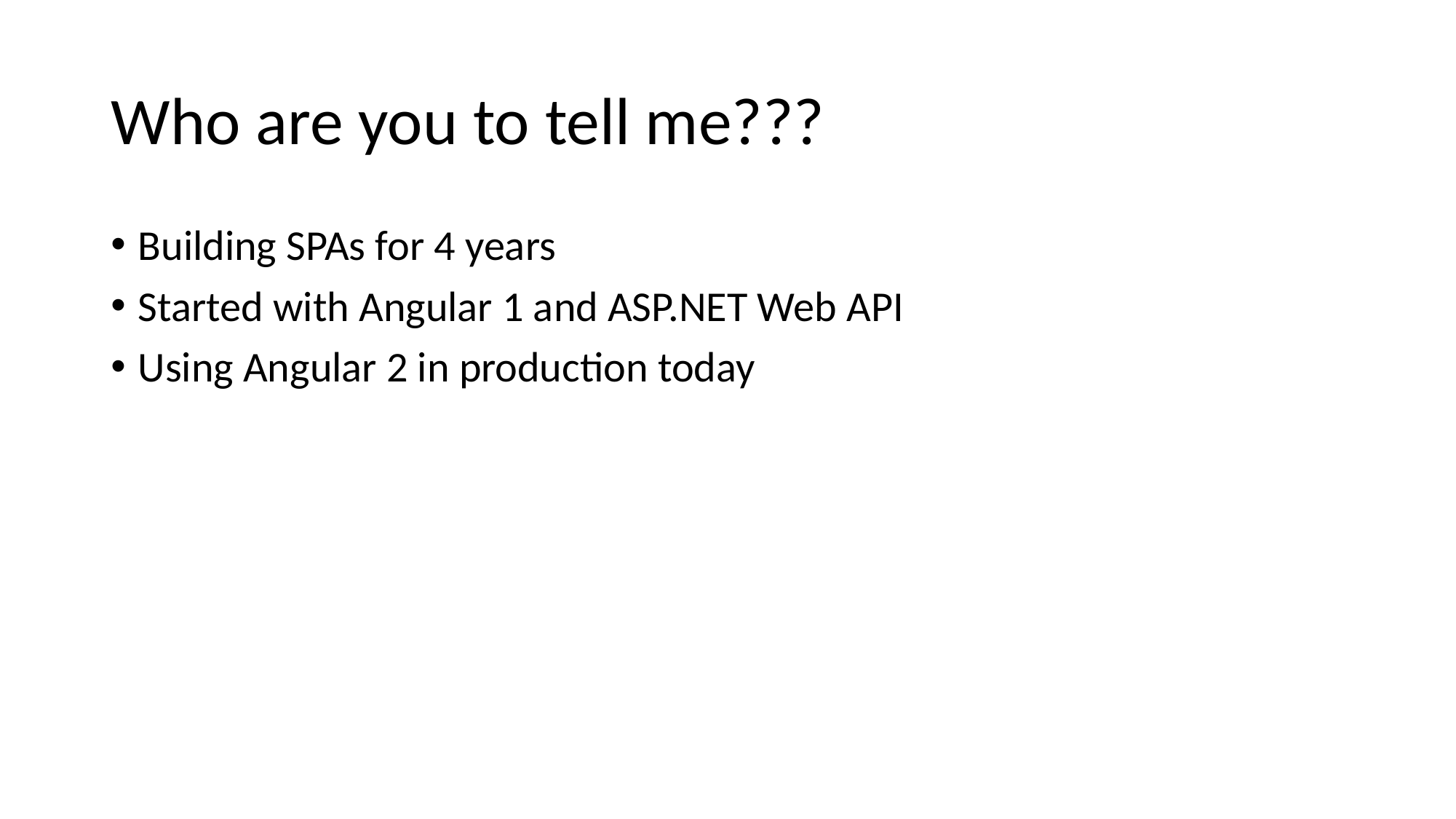

# Who are you to tell me???
Building SPAs for 4 years
Started with Angular 1 and ASP.NET Web API
Using Angular 2 in production today